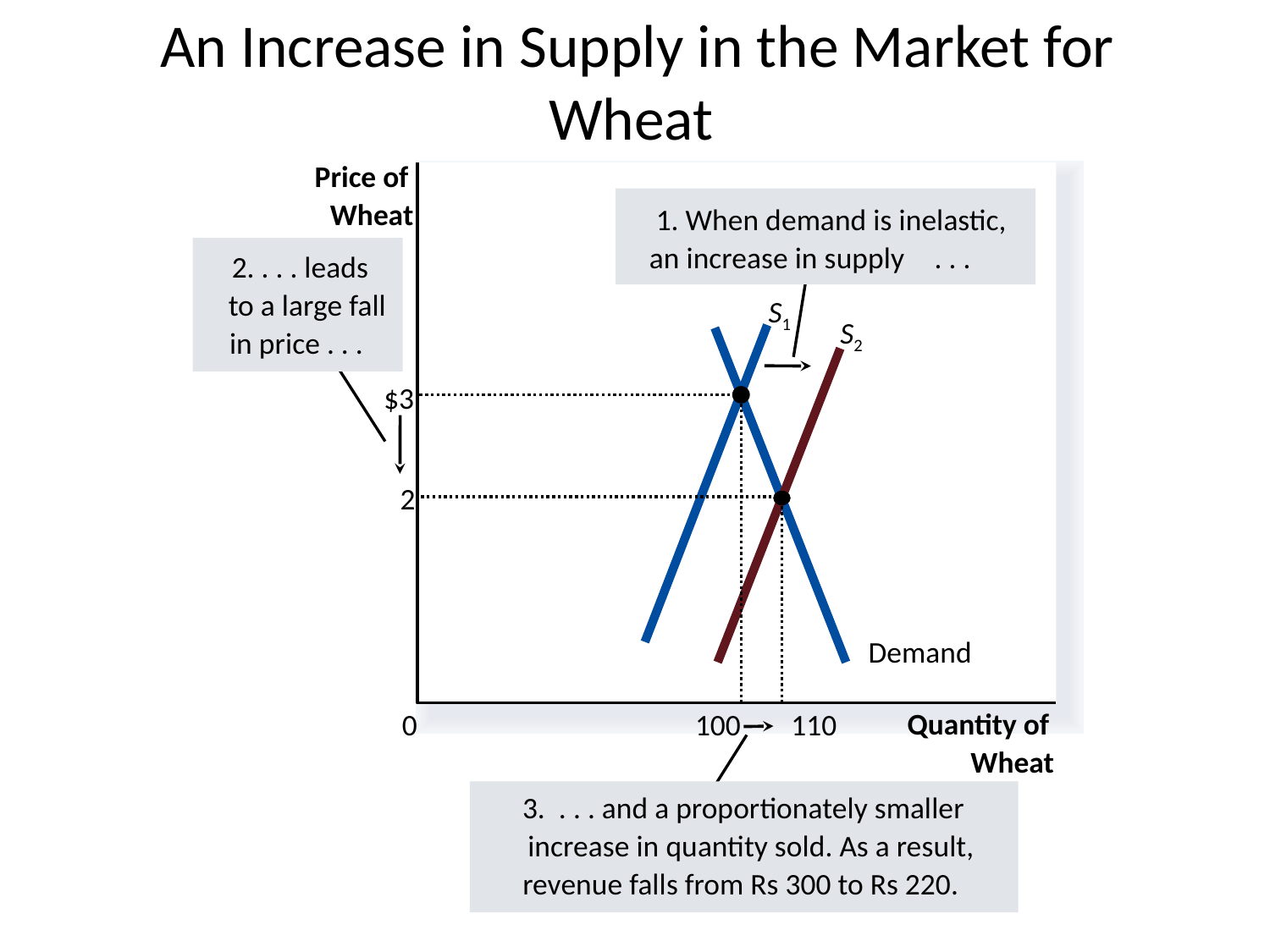

# An Increase in Supply in the Market for Wheat
Price of

1. When demand is inelastic,
an increase in supply

. . .
Wheat

2. . . . leads
to a large fall
in price . . .

S1

S2

Demand

$3

100

2

110
Quantity of
0

3.  . . . and a proportionately smaller
increase in quantity sold. As a result,
revenue falls from Rs 300 to Rs 220.
Wheat